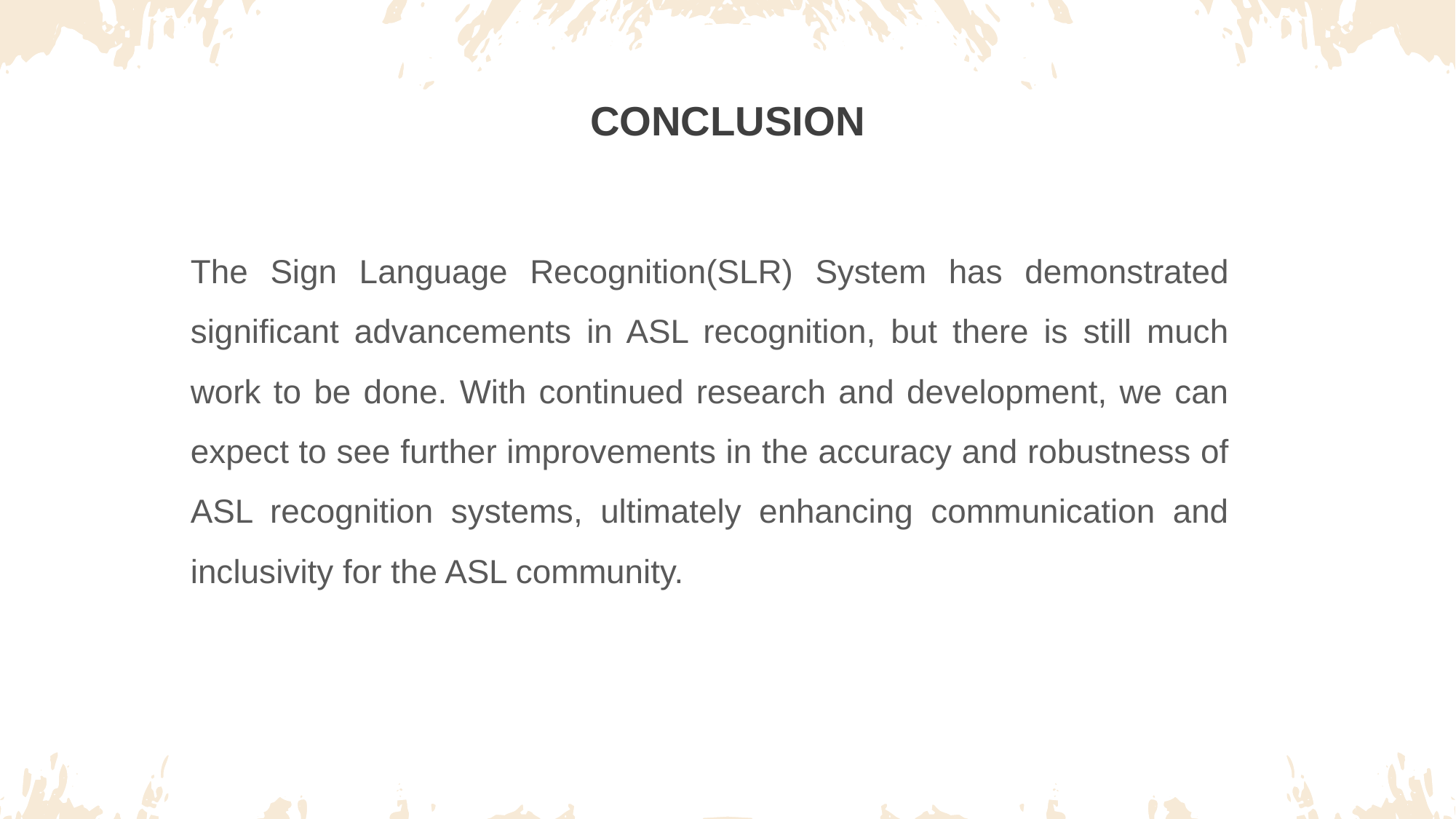

# CONCLUSION
The Sign Language Recognition(SLR) System has demonstrated significant advancements in ASL recognition, but there is still much work to be done. With continued research and development, we can expect to see further improvements in the accuracy and robustness of ASL recognition systems, ultimately enhancing communication and inclusivity for the ASL community.